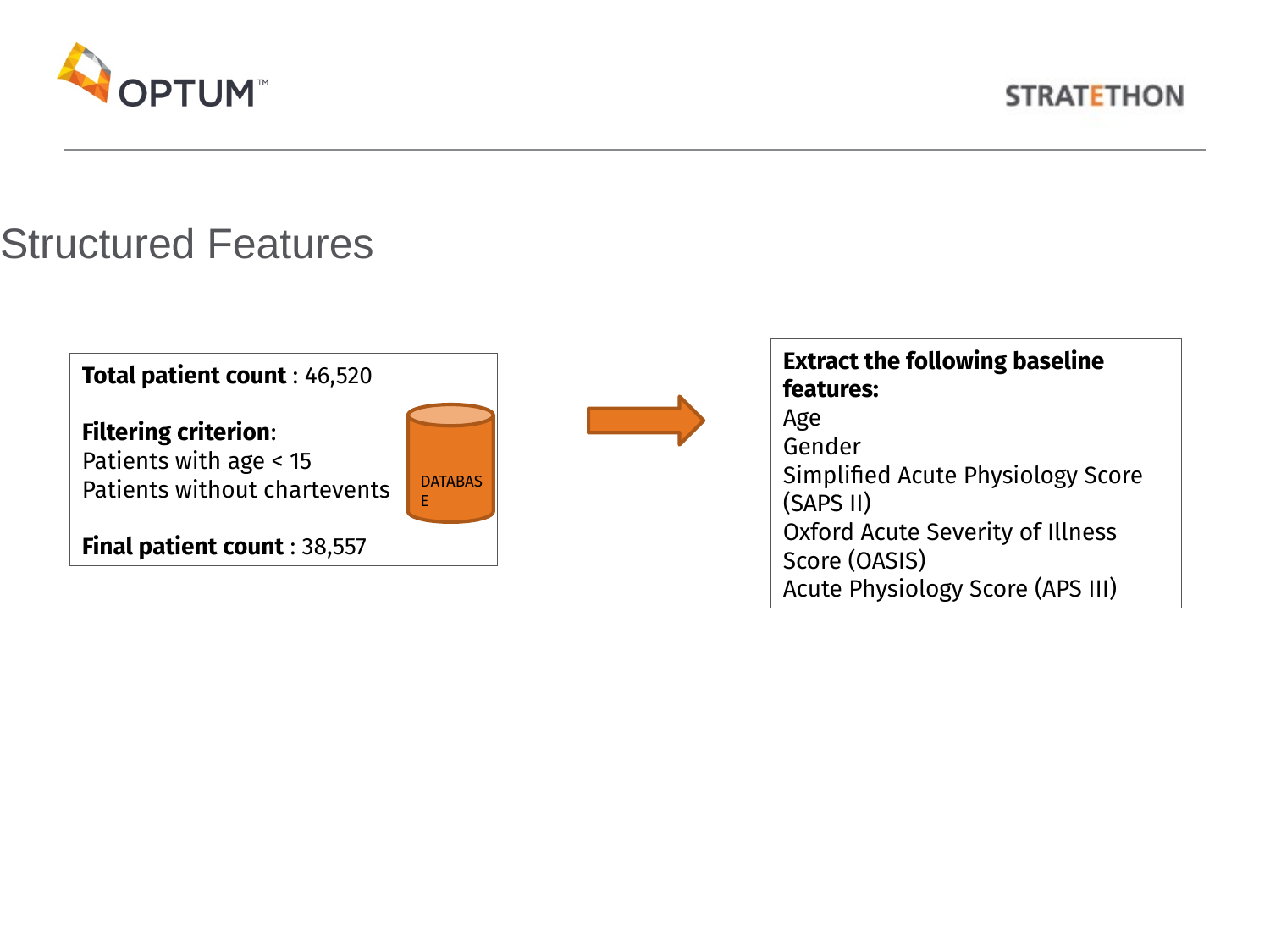

Structured Features
Extract the following baseline features:
Age
Gender
Simplified Acute Physiology Score (SAPS II)
Oxford Acute Severity of Illness Score (OASIS)
Acute Physiology Score (APS III)
Total patient count : 46,520

Filtering criterion:
Patients with age < 15
Patients without chartevents

Final patient count : 38,557

DATABASE